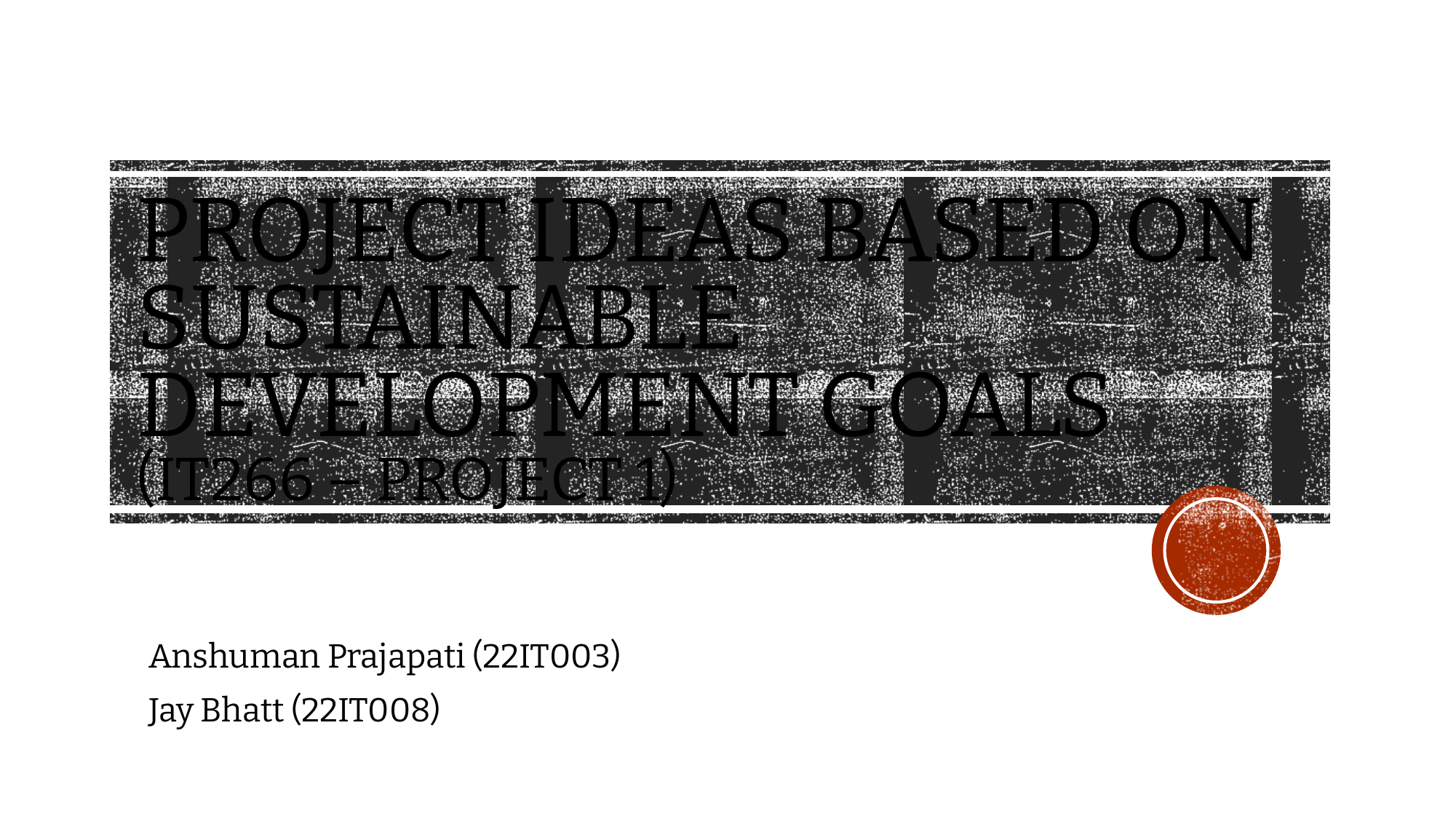

# Project Ideas based on sustainable development goals (IT266 – Project 1)
Anshuman Prajapati (22IT003)​
Jay Bhatt (22IT008)